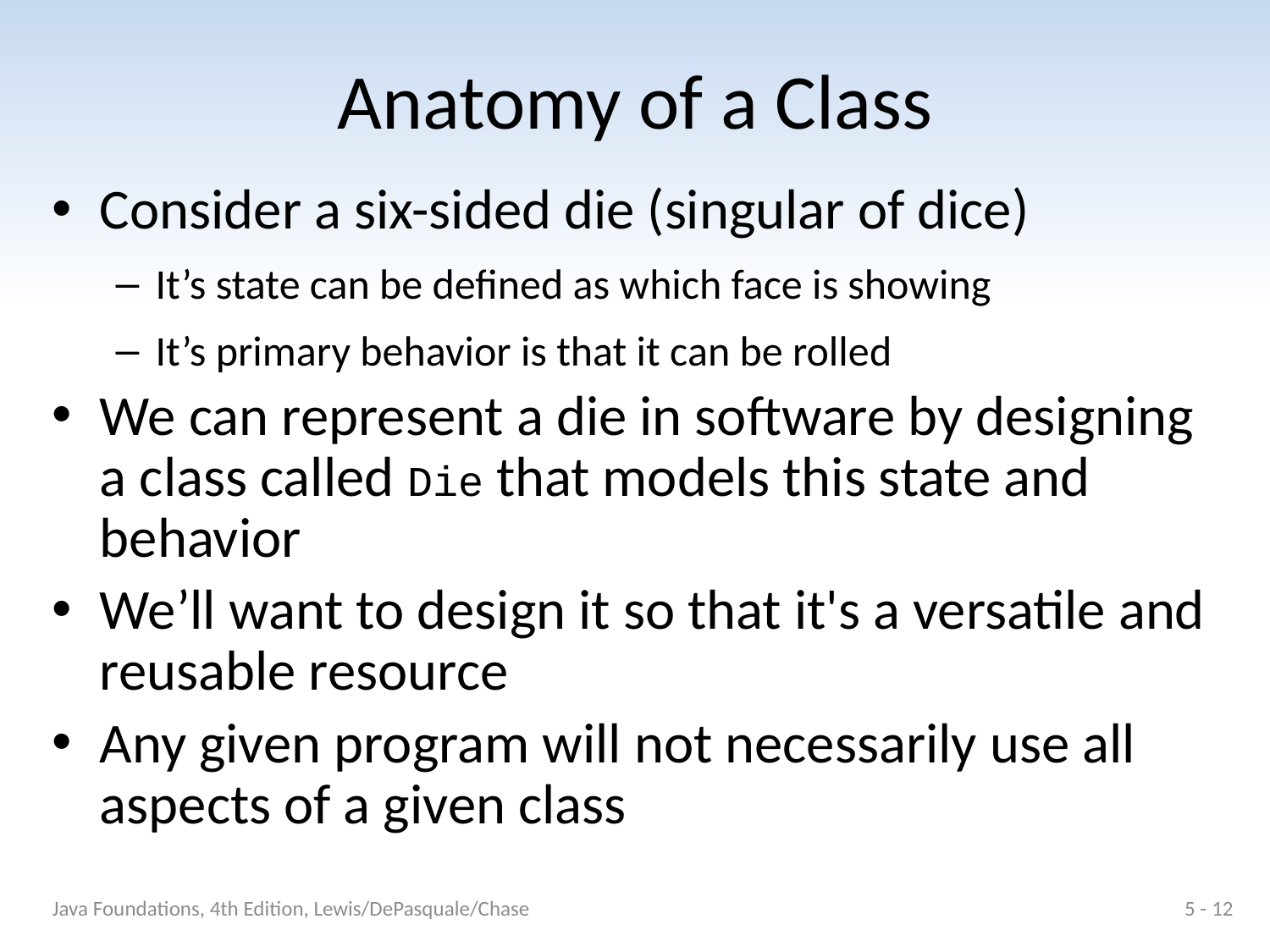

# Anatomy of a Class
Consider a six-sided die (singular of dice)
It’s state can be defined as which face is showing
It’s primary behavior is that it can be rolled
We can represent a die in software by designing a class called Die that models this state and behavior
We’ll want to design it so that it's a versatile and reusable resource
Any given program will not necessarily use all aspects of a given class
Java Foundations, 4th Edition, Lewis/DePasquale/Chase
5 - 12